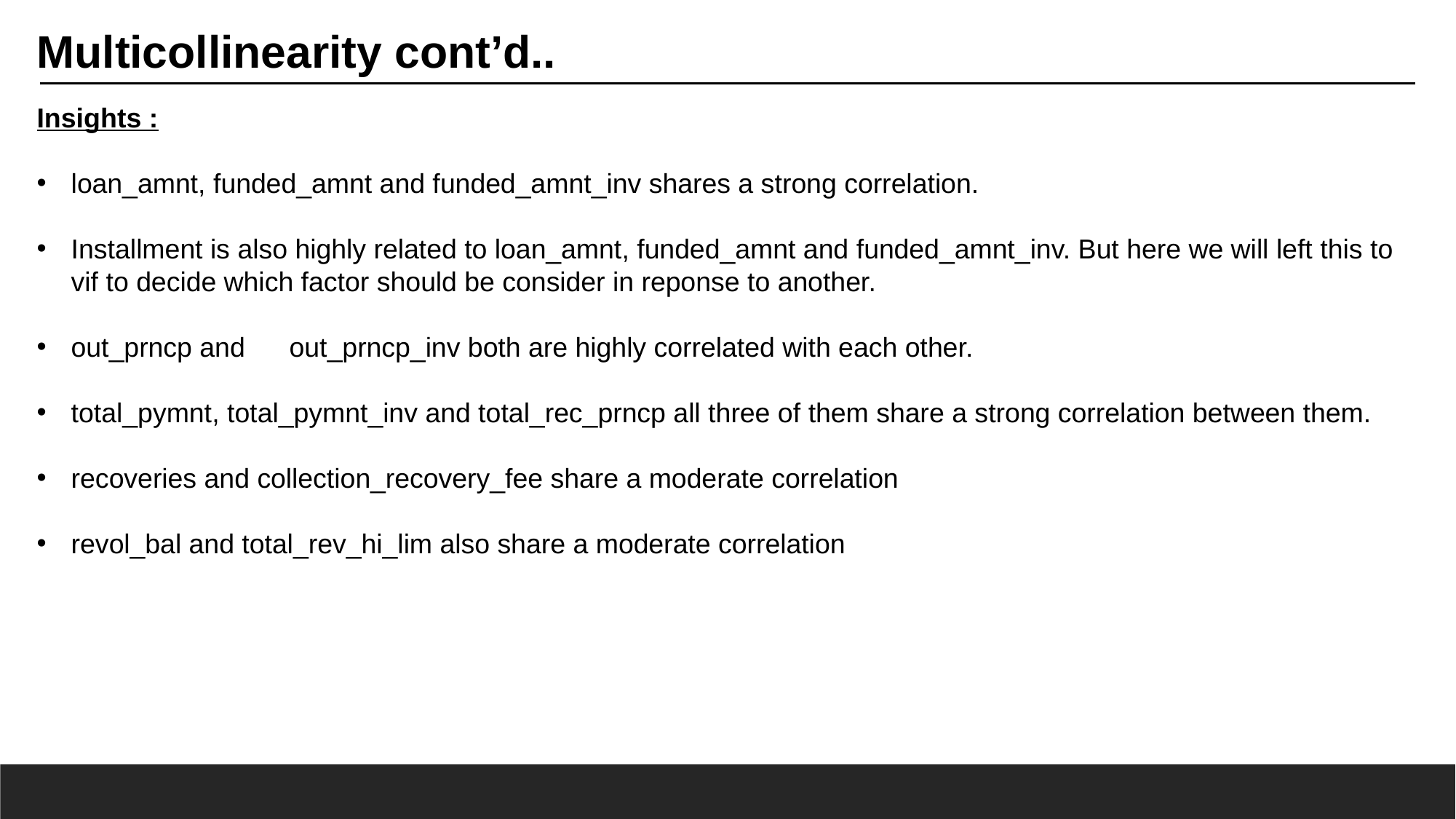

Multicollinearity cont’d..
Insights :

loan_amnt, funded_amnt and funded_amnt_inv shares a strong correlation.

Installment is also highly related to loan_amnt, funded_amnt and funded_amnt_inv. But here we will left this to vif to decide which factor should be consider in reponse to another.

out_prncp and	out_prncp_inv both are highly correlated with each other.

total_pymnt, total_pymnt_inv and total_rec_prncp all three of them share a strong correlation between them.

recoveries and collection_recovery_fee share a moderate correlation

revol_bal and total_rev_hi_lim also share a moderate correlation